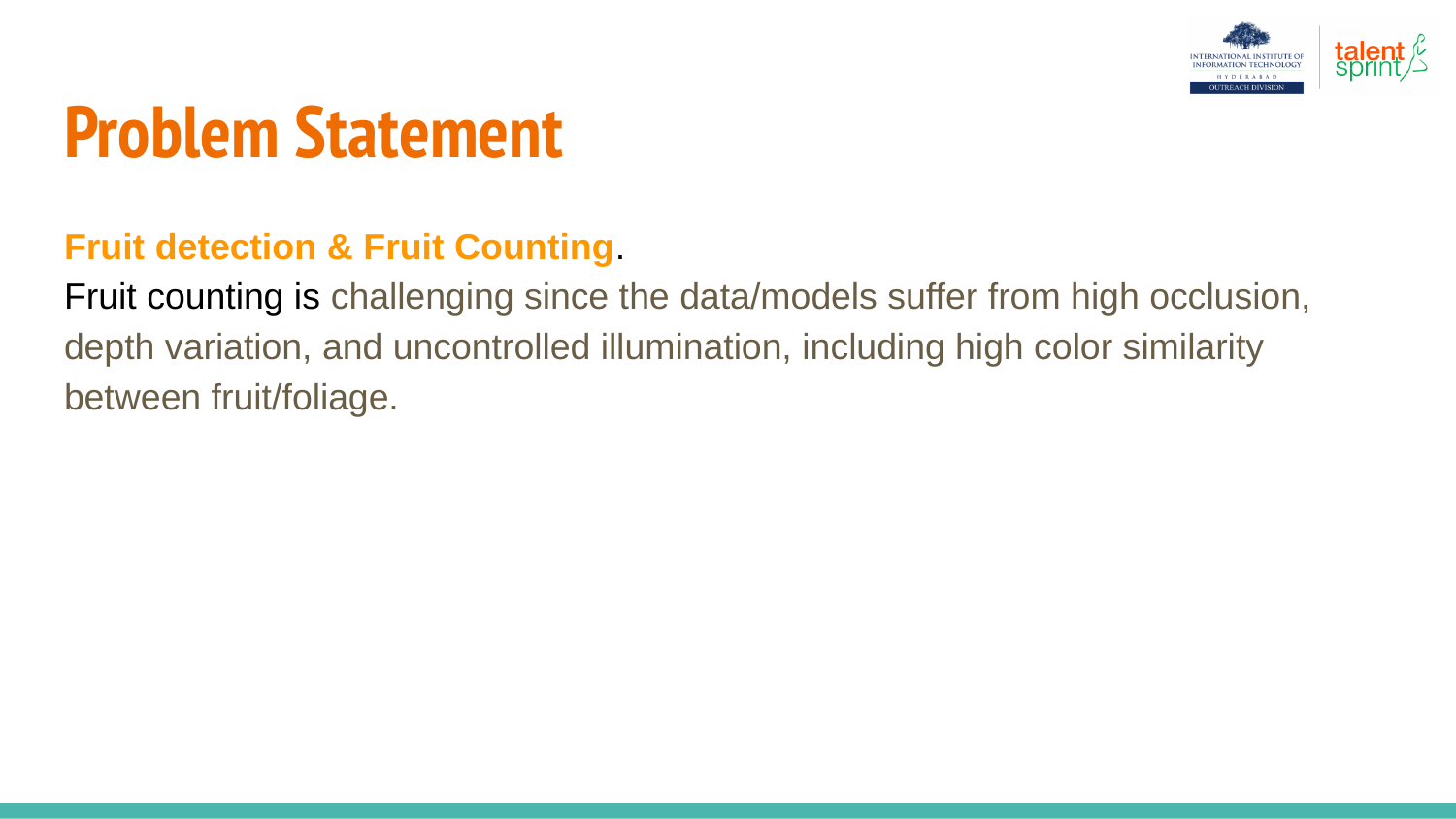

# Problem Statement
Fruit detection & Fruit Counting.
Fruit counting is challenging since the data/models suffer from high occlusion, depth variation, and uncontrolled illumination, including high color similarity between fruit/foliage.